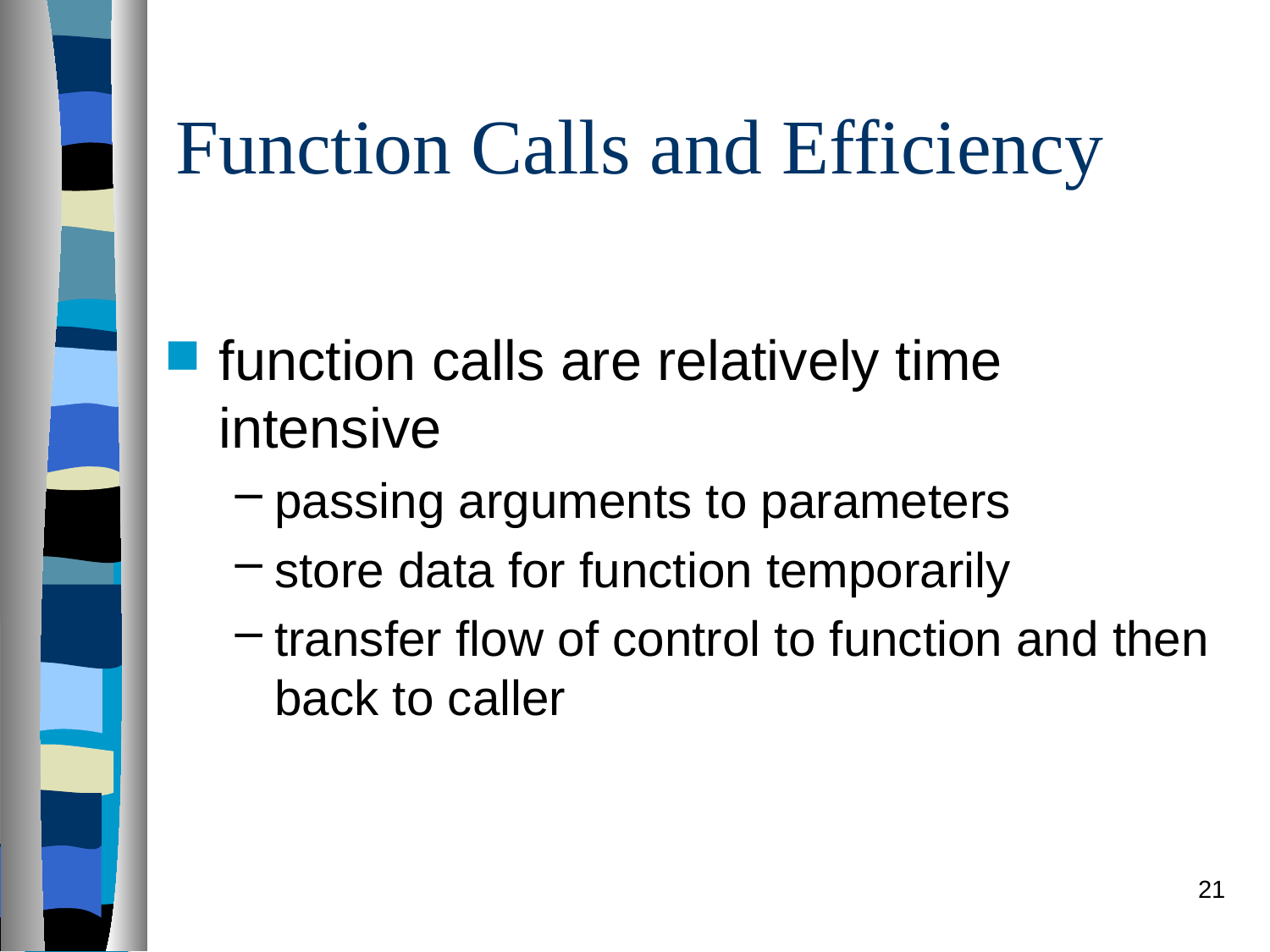

# Function Calls and Efficiency
function calls are relatively time intensive
passing arguments to parameters
store data for function temporarily
transfer flow of control to function and then back to caller
21